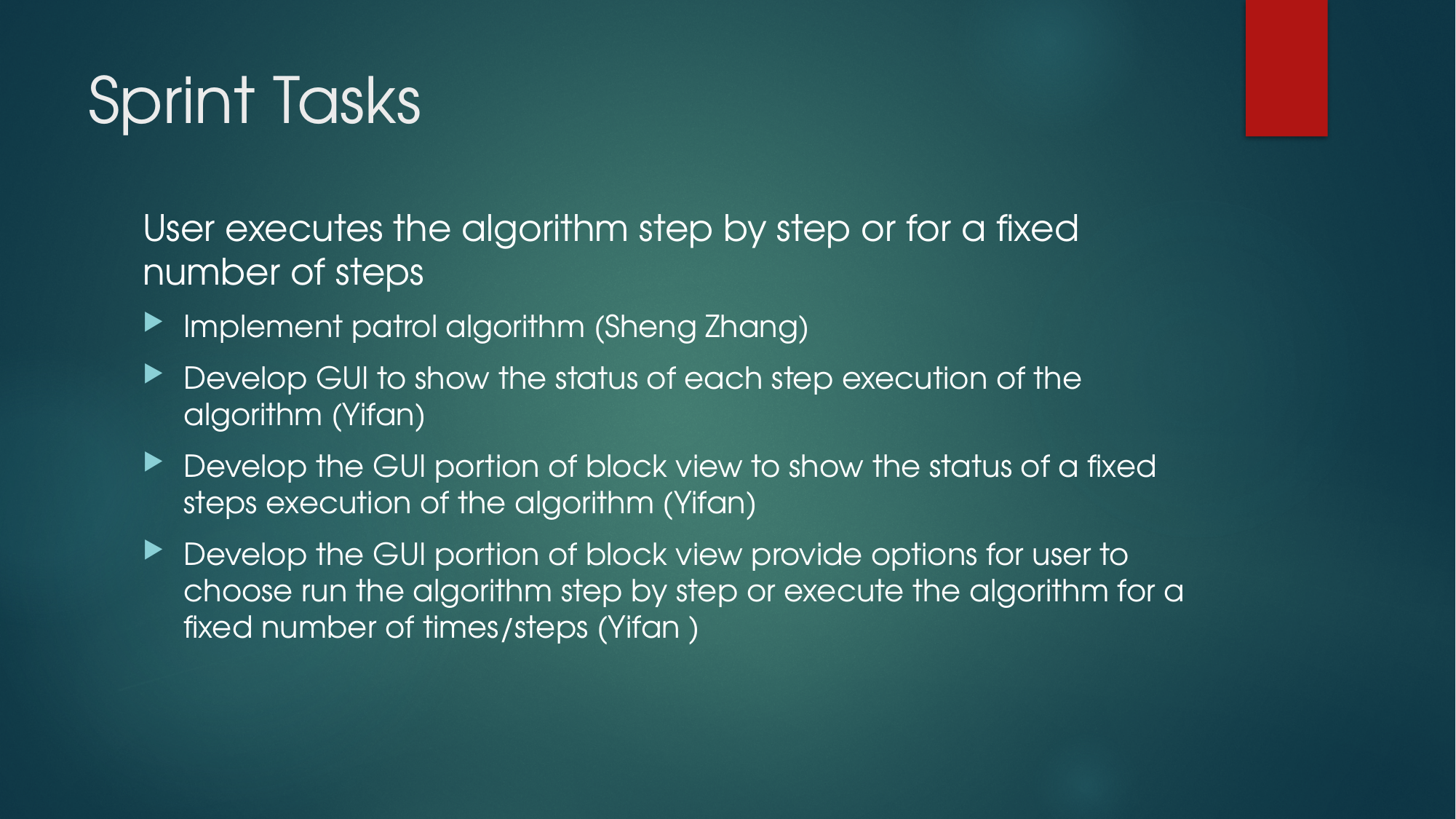

# Sprint Tasks
User executes the algorithm step by step or for a fixed number of steps
Implement patrol algorithm (Sheng Zhang)
Develop GUI to show the status of each step execution of the algorithm (Yifan)
Develop the GUI portion of block view to show the status of a fixed steps execution of the algorithm (Yifan)
Develop the GUI portion of block view provide options for user to choose run the algorithm step by step or execute the algorithm for a fixed number of times/steps (Yifan )